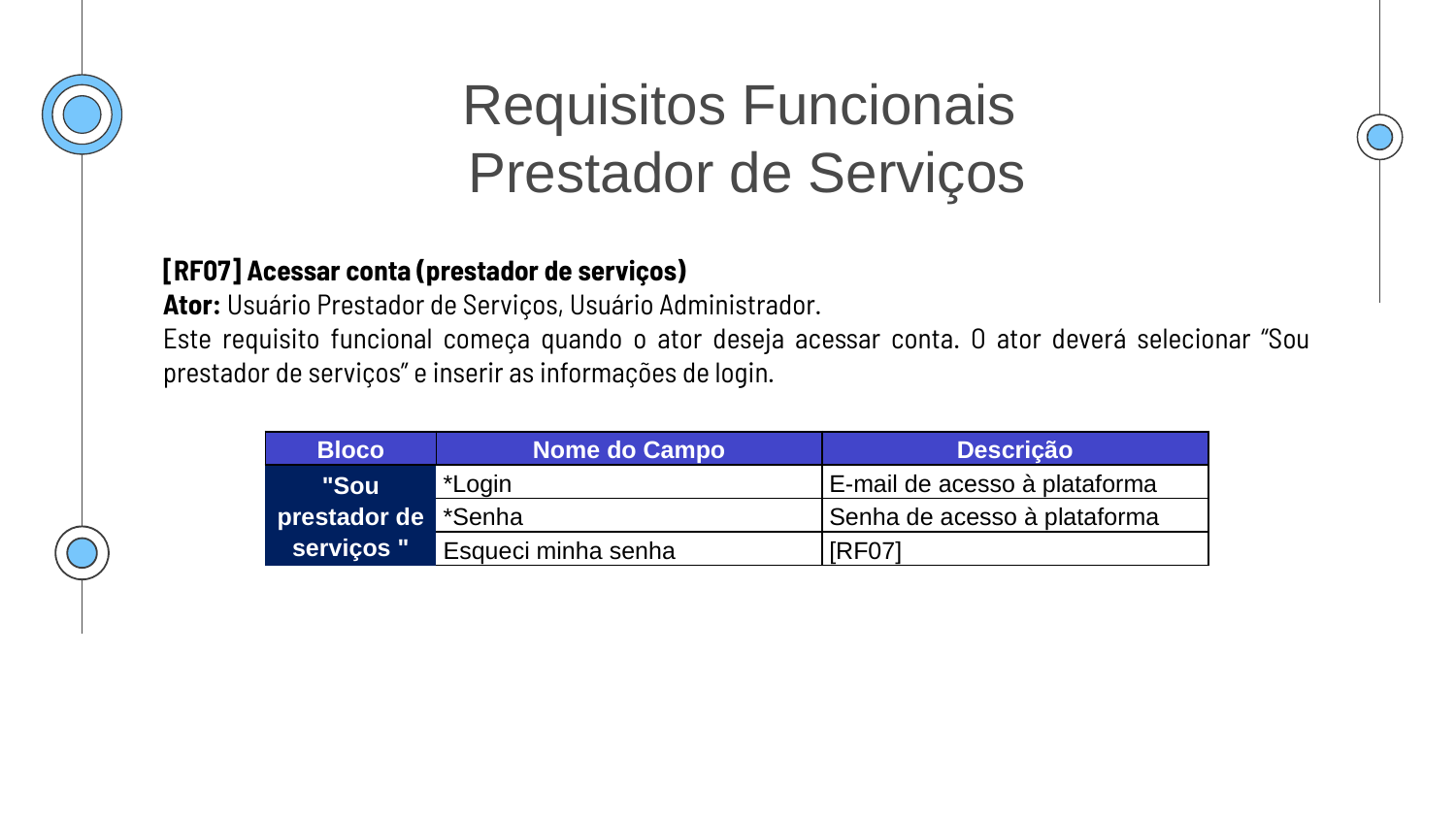

# Requisitos Funcionais Prestador de Serviços
[RF07] Acessar conta (prestador de serviços)
Ator: Usuário Prestador de Serviços, Usuário Administrador.
Este requisito funcional começa quando o ator deseja acessar conta. O ator deverá selecionar “Sou prestador de serviços” e inserir as informações de login.

| Bloco | Nome do Campo | Descrição |
| --- | --- | --- |
| "Sou prestador de serviços " | \*Login | E-mail de acesso à plataforma |
|  | \*Senha | Senha de acesso à plataforma |
|  | Esqueci minha senha | [RF07] |